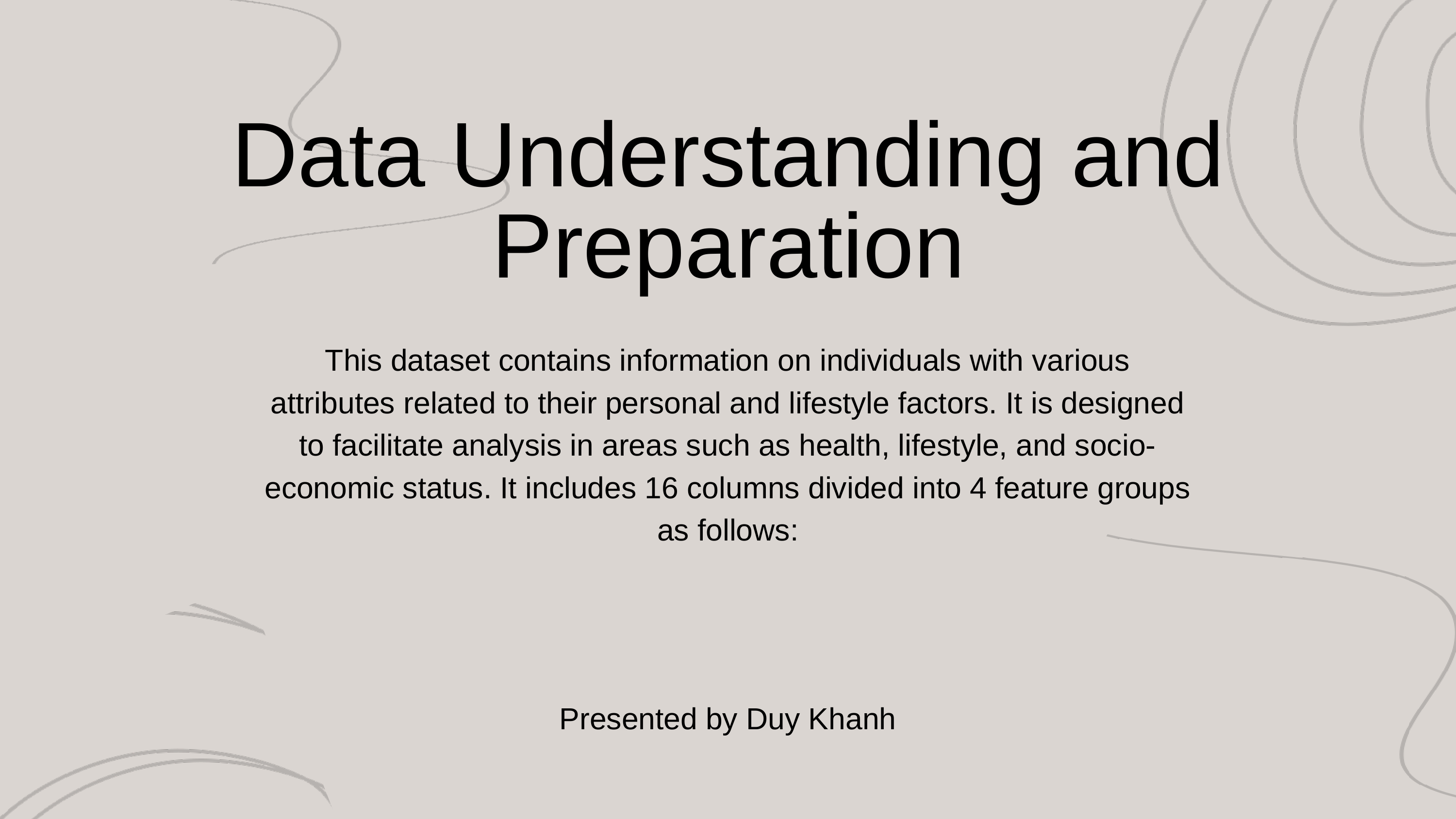

Data Understanding and Preparation
This dataset contains information on individuals with various attributes related to their personal and lifestyle factors. It is designed to facilitate analysis in areas such as health, lifestyle, and socio-economic status. It includes 16 columns divided into 4 feature groups as follows:

Presented by Duy Khanh